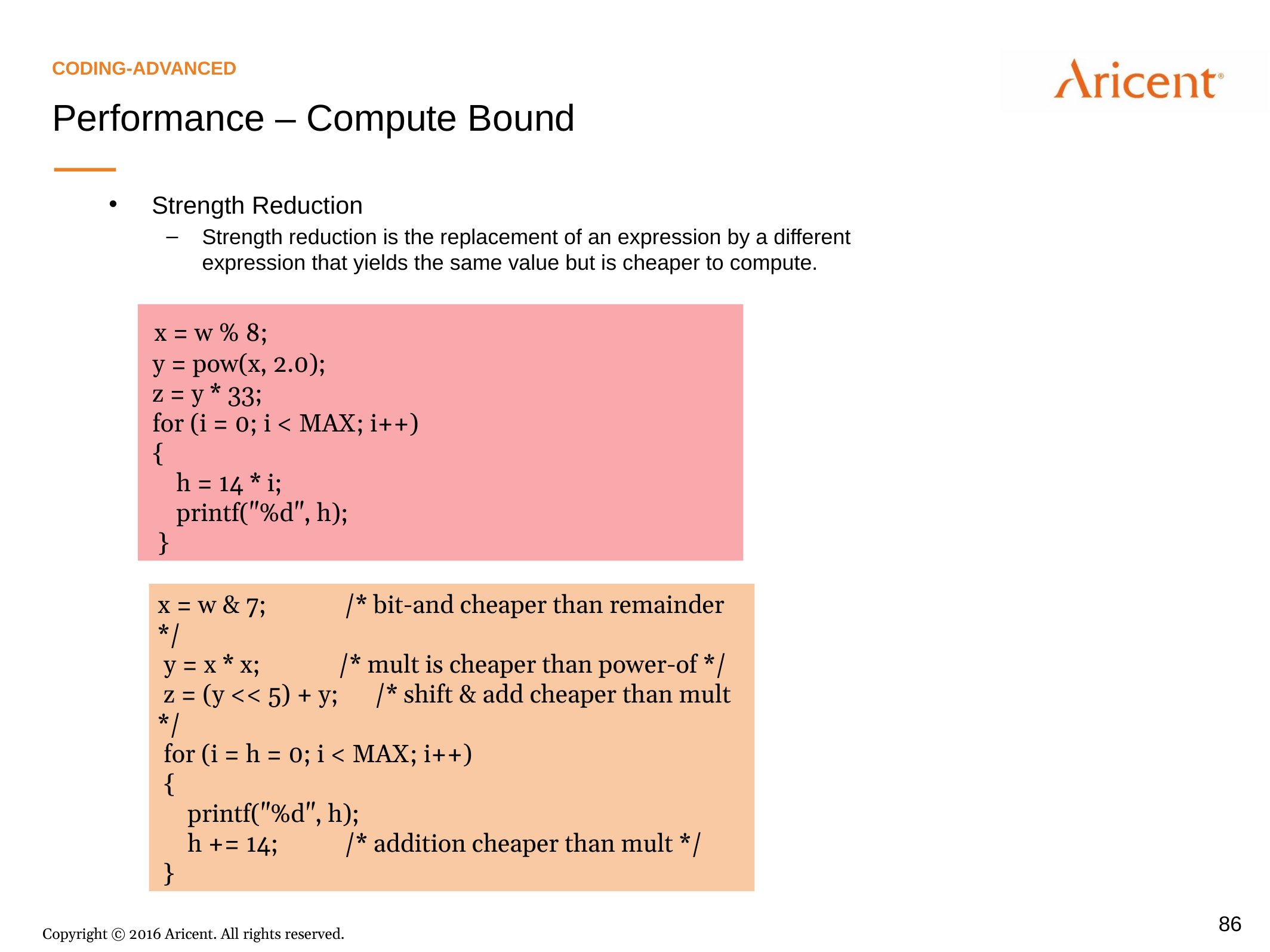

Coding-Advanced
Performance – Compute Bound
Strength Reduction
Strength reduction is the replacement of an expression by a different expression that yields the same value but is cheaper to compute.
 x = w % 8;
 y = pow(x, 2.0);
 z = y * 33;
 for (i = 0; i < MAX; i++)
 {
     h = 14 * i;
     printf("%d", h);
  }
x = w & 7;             /* bit-and cheaper than remainder */
 y = x * x;             /* mult is cheaper than power-of */
 z = (y << 5) + y;      /* shift & add cheaper than mult */
 for (i = h = 0; i < MAX; i++)
 {
     printf("%d", h);
     h += 14;           /* addition cheaper than mult */
 }